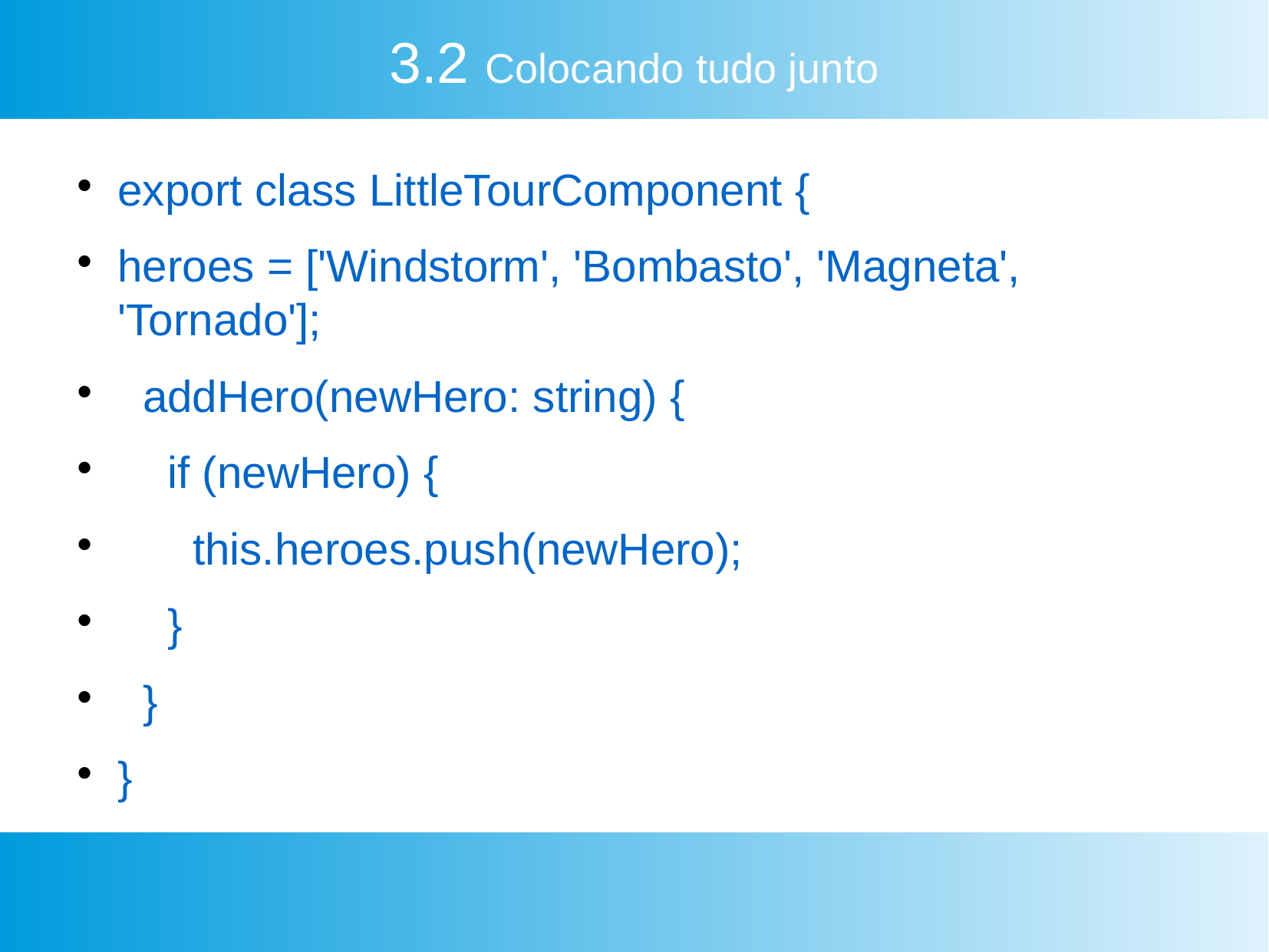

3.2 Colocando tudo junto
export class LittleTourComponent {
heroes = ['Windstorm', 'Bombasto', 'Magneta', 'Tornado'];
  addHero(newHero: string) {
    if (newHero) {
      this.heroes.push(newHero);
    }
  }
}